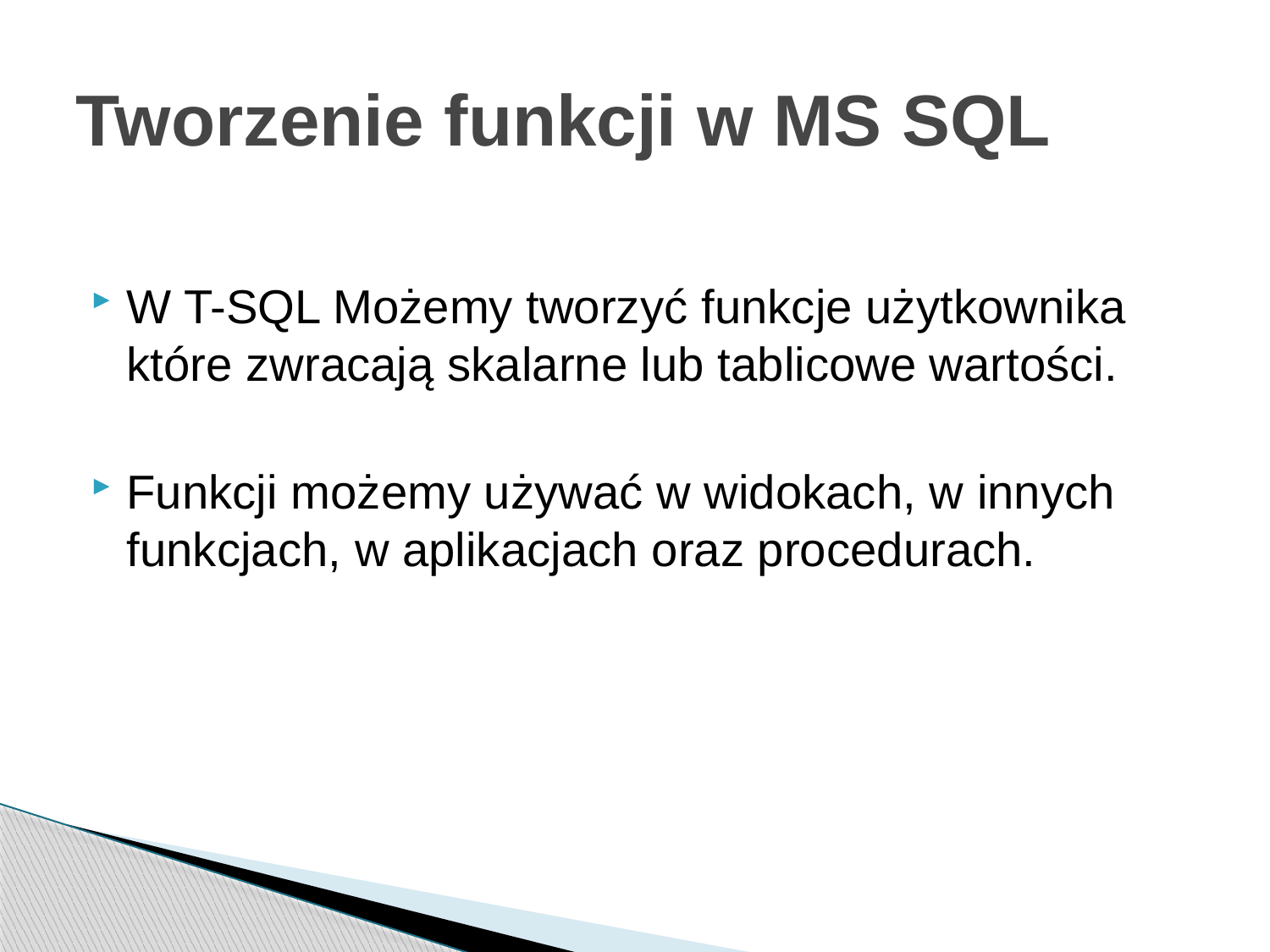

# Tworzenie funkcji w MS SQL

W T-SQL Możemy tworzyć funkcje użytkownika które zwracają skalarne lub tablicowe wartości.

Funkcji możemy używać w widokach, w innych funkcjach, w aplikacjach oraz procedurach.